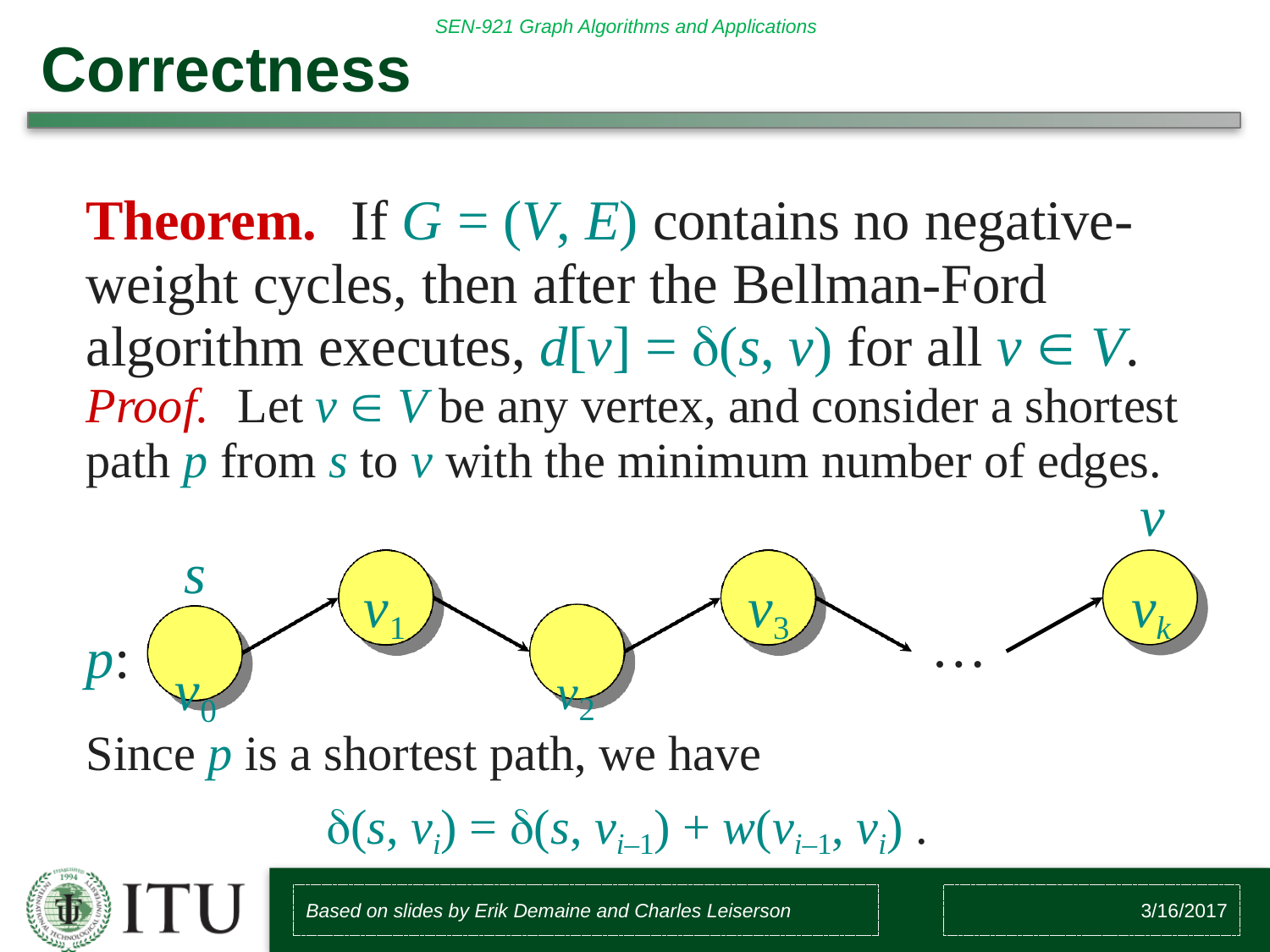

# Correctness

Theorem.	If G = (V, E) contains no negative- weight cycles, then after the Bellman-Ford algorithm executes, d[v] = δ(s, v) for all v ∈ V. Proof.	Let v ∈ V be any vertex, and consider a shortest path p from s to v with the minimum number of edges.
v

s
v0	v2

v1	v3	vk

…
p:
Since p is a shortest path, we have
δ(s, vi) = δ(s, vi–1) + w(vi–1, vi) .
Based on slides by Erik Demaine and Charles Leiserson
3/16/2017